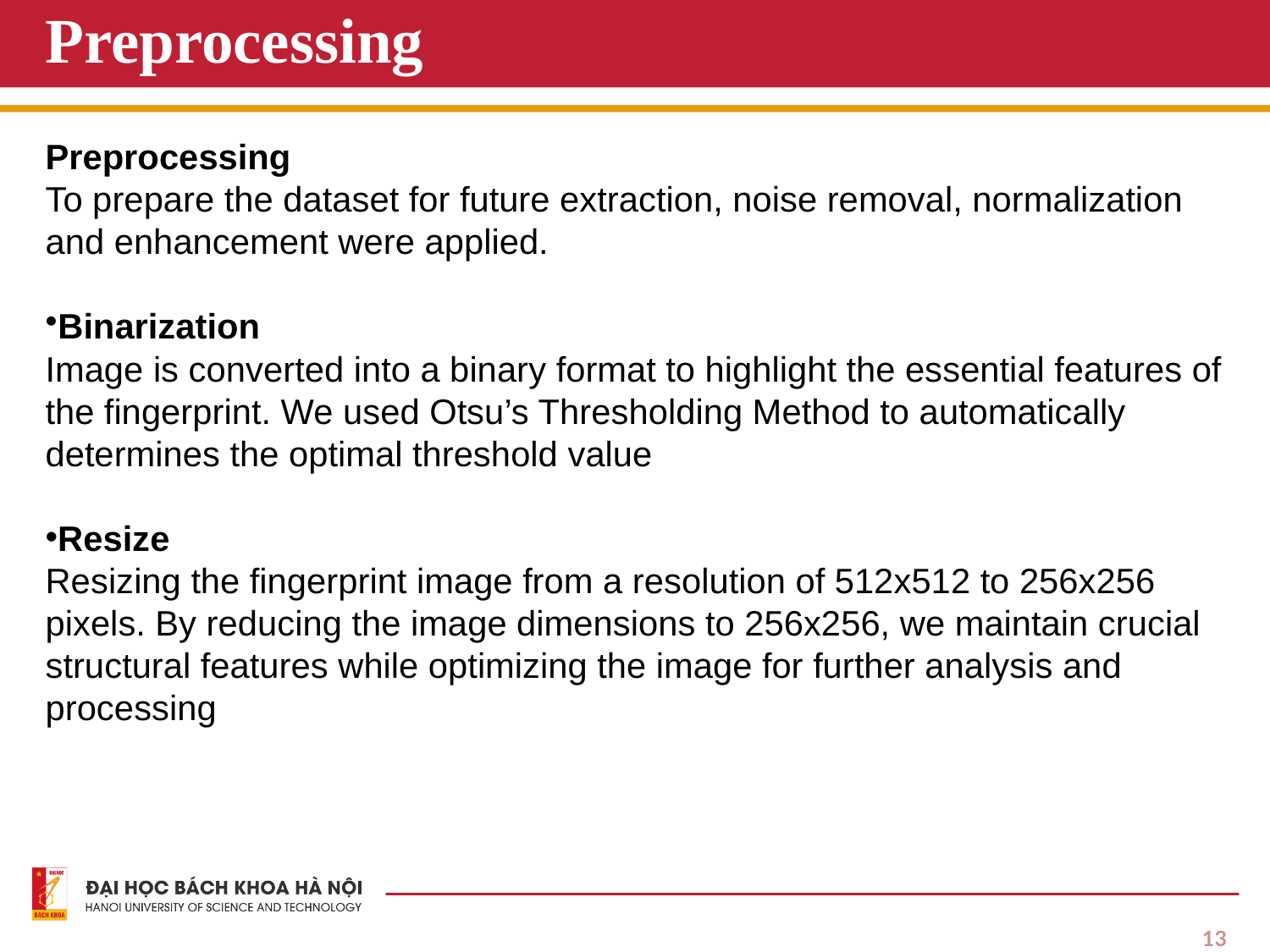

# Preprocessing
Preprocessing
To prepare the dataset for future extraction, noise removal, normalization and enhancement were applied.

Binarization
Image is converted into a binary format to highlight the essential features of the fingerprint. We used Otsu’s Thresholding Method to automatically determines the optimal threshold value

Resize
Resizing the fingerprint image from a resolution of 512x512 to 256x256 pixels. By reducing the image dimensions to 256x256, we maintain crucial structural features while optimizing the image for further analysis and processing
13